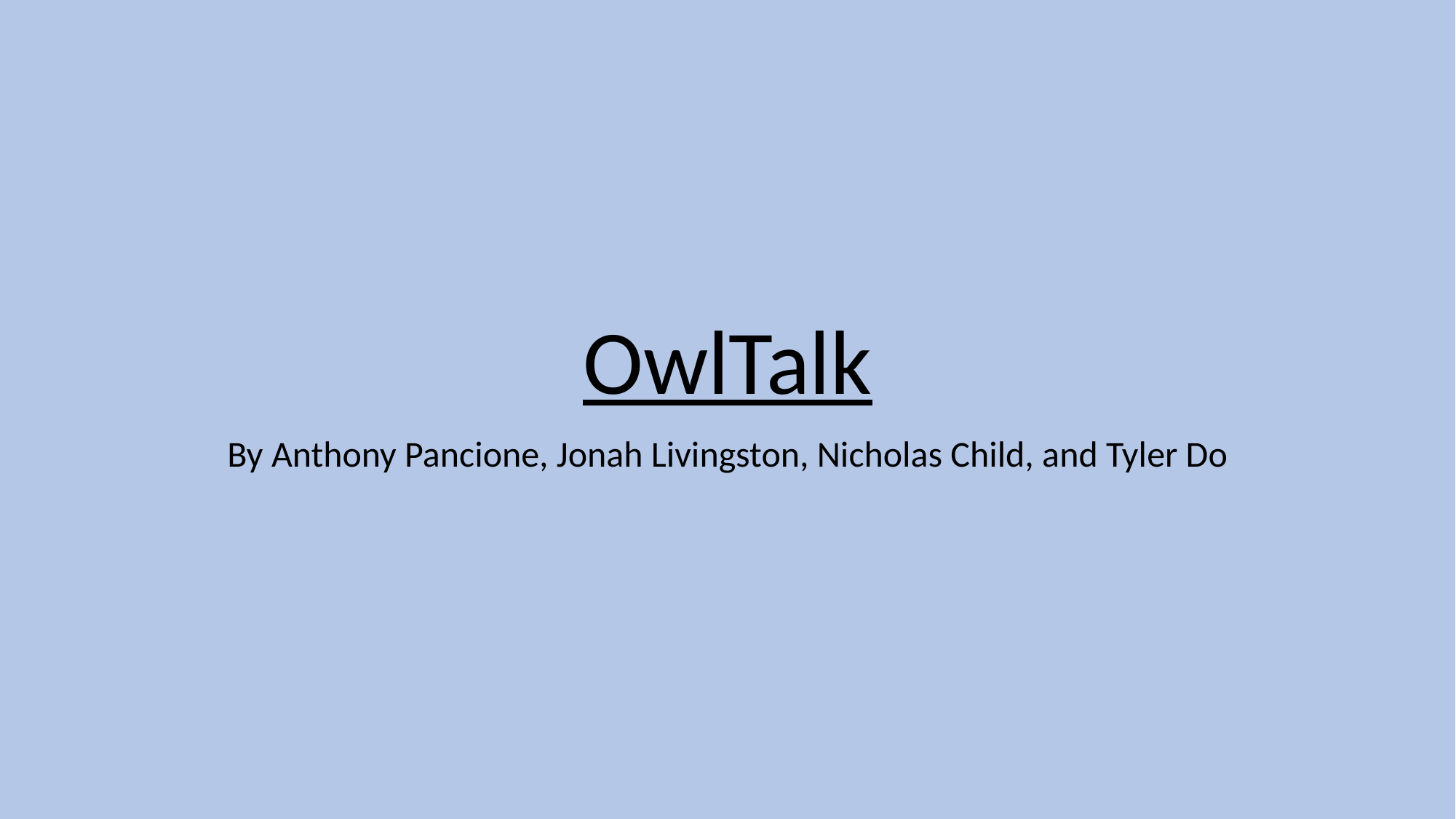

# OwlTalk
By Anthony Pancione, Jonah Livingston, Nicholas Child, and Tyler Do